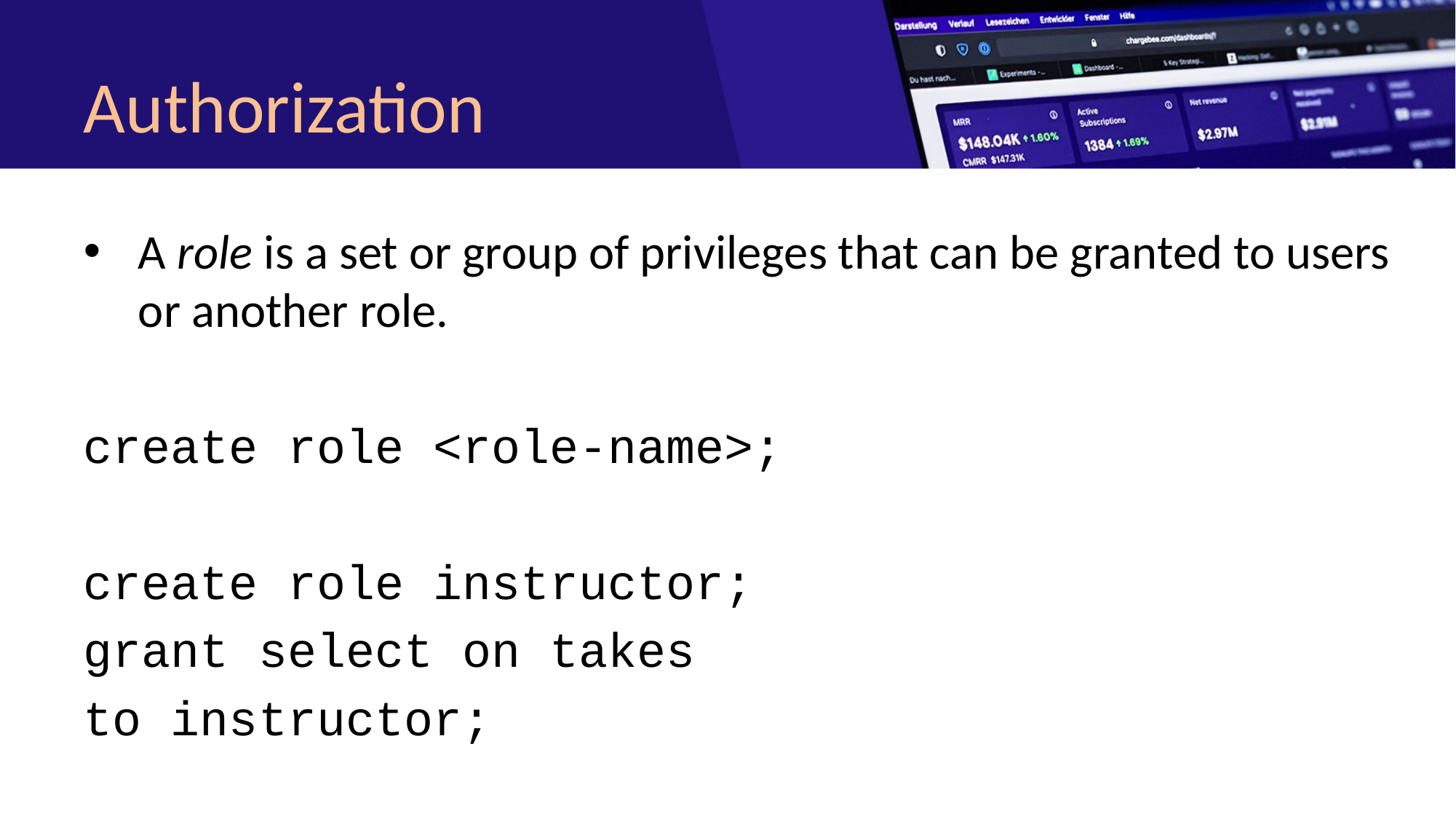

# Authorization
A role is a set or group of privileges that can be granted to users or another role.

create role <role-name>;

create role instructor;
grant select on takes
to instructor;